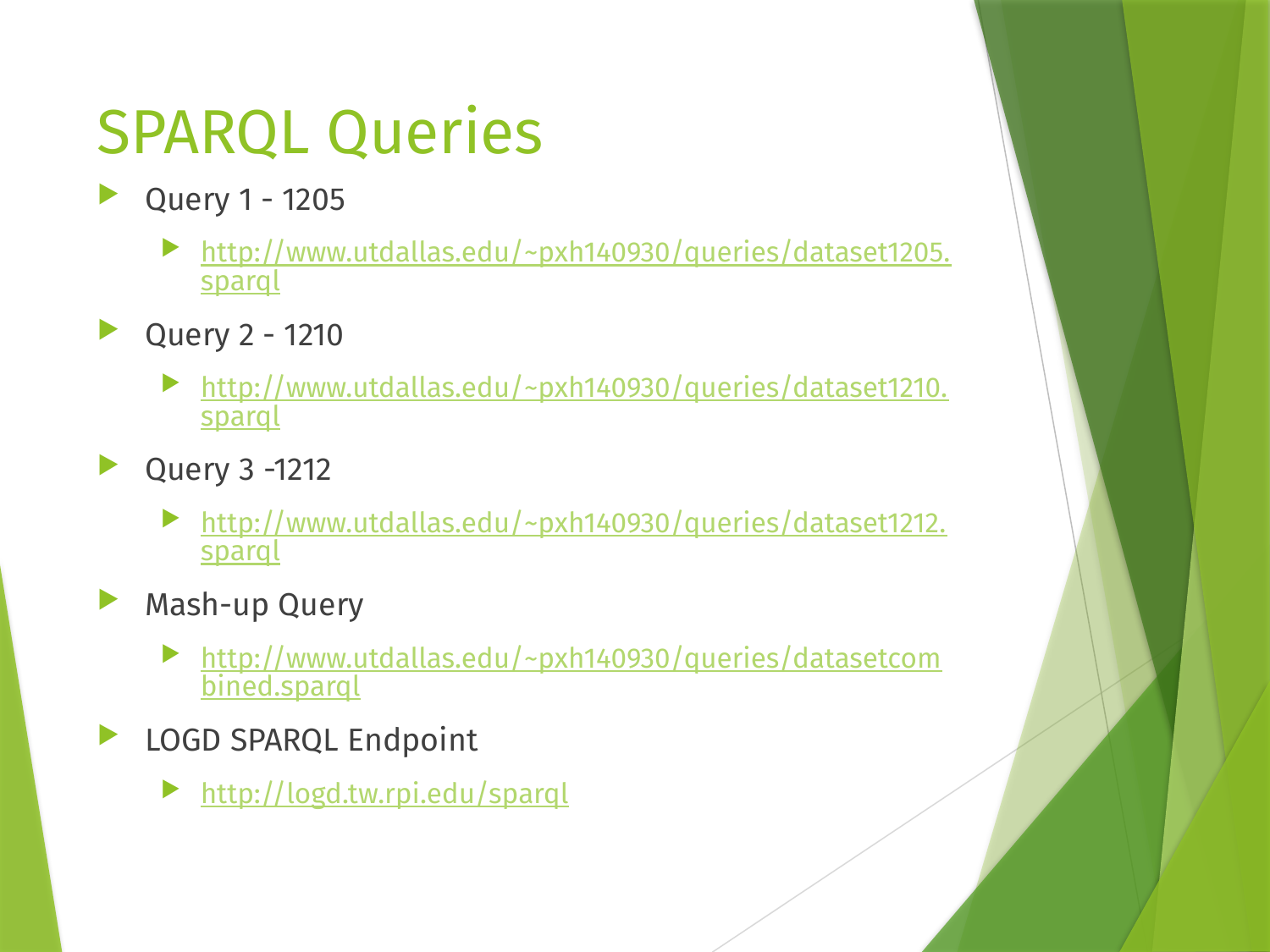

# SPARQL Queries
Query 1 - 1205
http://www.utdallas.edu/~pxh140930/queries/dataset1205.sparql
Query 2 - 1210
http://www.utdallas.edu/~pxh140930/queries/dataset1210.sparql
Query 3 -1212
http://www.utdallas.edu/~pxh140930/queries/dataset1212.sparql
Mash-up Query
http://www.utdallas.edu/~pxh140930/queries/datasetcombined.sparql
LOGD SPARQL Endpoint
http://logd.tw.rpi.edu/sparql